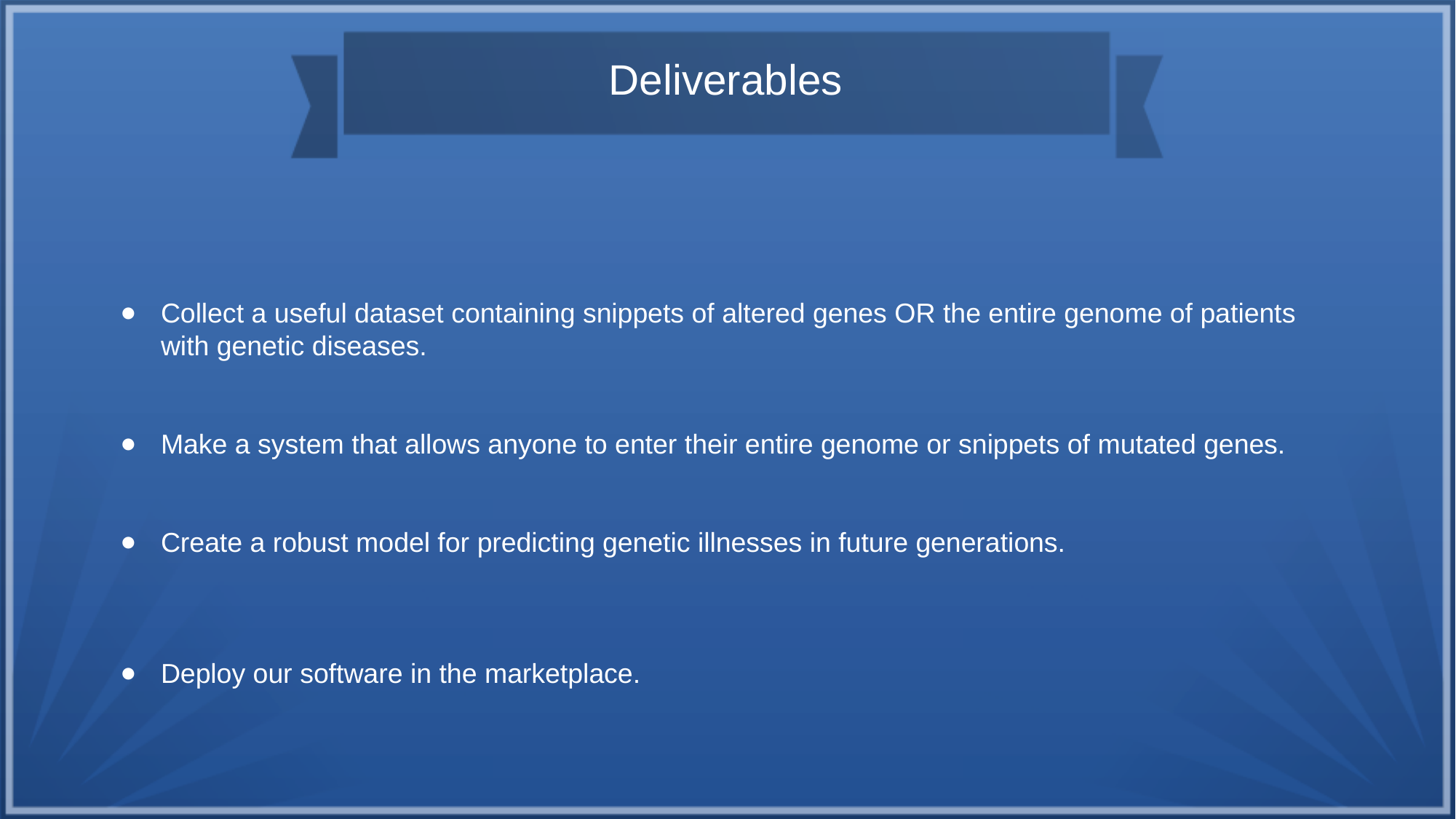

Deliverables
Collect a useful dataset containing snippets of altered genes OR the entire genome of patients with genetic diseases.

Make a system that allows anyone to enter their entire genome or snippets of mutated genes.

Create a robust model for predicting genetic illnesses in future generations.

Deploy our software in the marketplace.